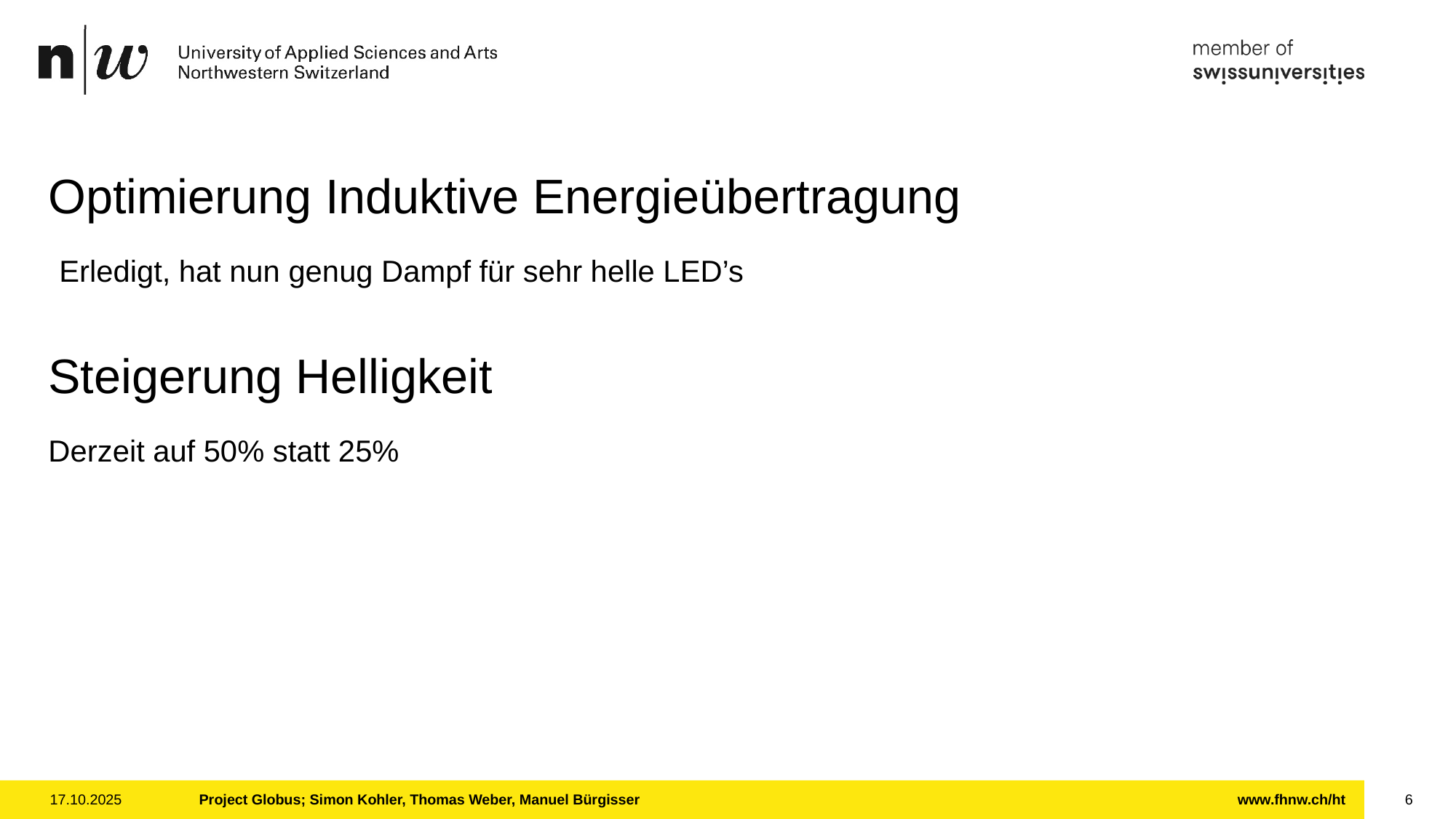

Optimierung Induktive Energieübertragung
Erledigt, hat nun genug Dampf für sehr helle LED’s

Steigerung Helligkeit
Derzeit auf 50% statt 25%

17.10.2025

Project Globus; Simon Kohler, Thomas Weber, Manuel Bürgisser

6